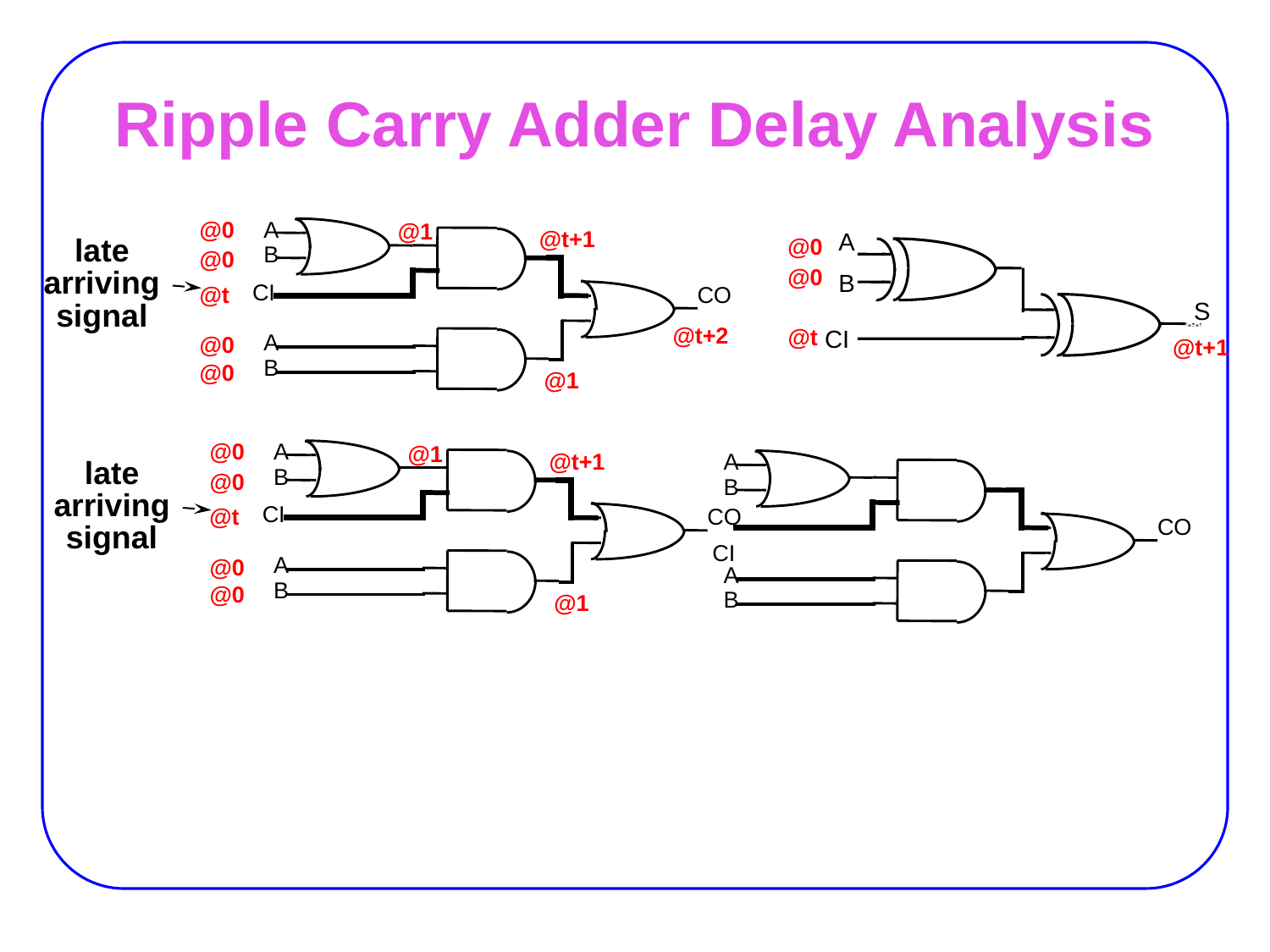

# Ripple Carry Adder Delay Analysis
@0
A
@1

@t+1

late
arriving
signal

B
@0

CI
@t
CO

@t+2
A

@0

B
@0

@1

A
@0

@0
B

S

@t
CI

@t+1

@0
A
@1

@t+1

late
arriving
signal

B
@0

CI
@t
CO

A

@0

B
@0

@1

A

B

CO

CI

A

B